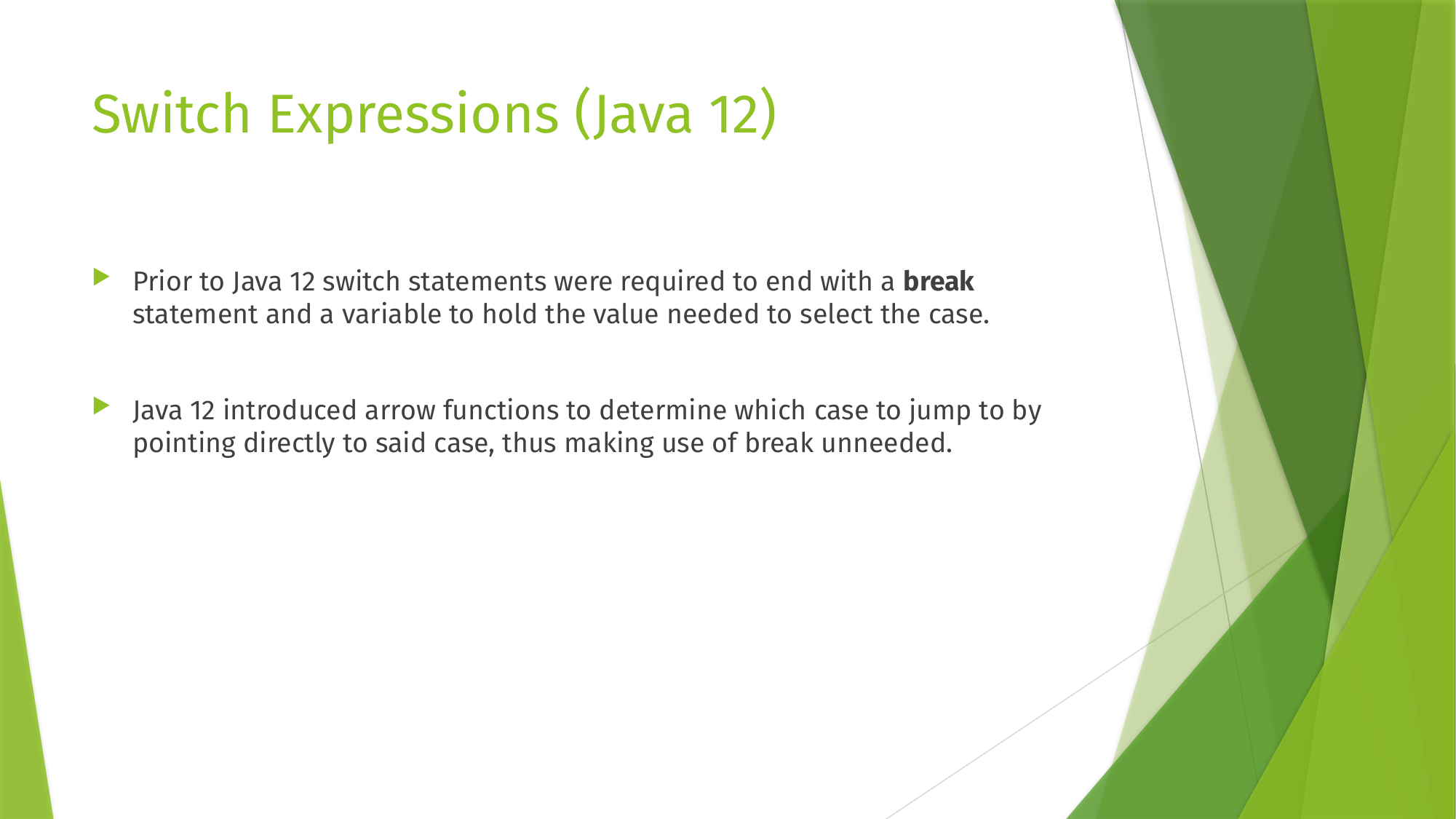

# Switch Expressions (Java 12)
Prior to Java 12 switch statements were required to end with a break statement and a variable to hold the value needed to select the case.

Java 12 introduced arrow functions to determine which case to jump to by pointing directly to said case, thus making use of break unneeded.